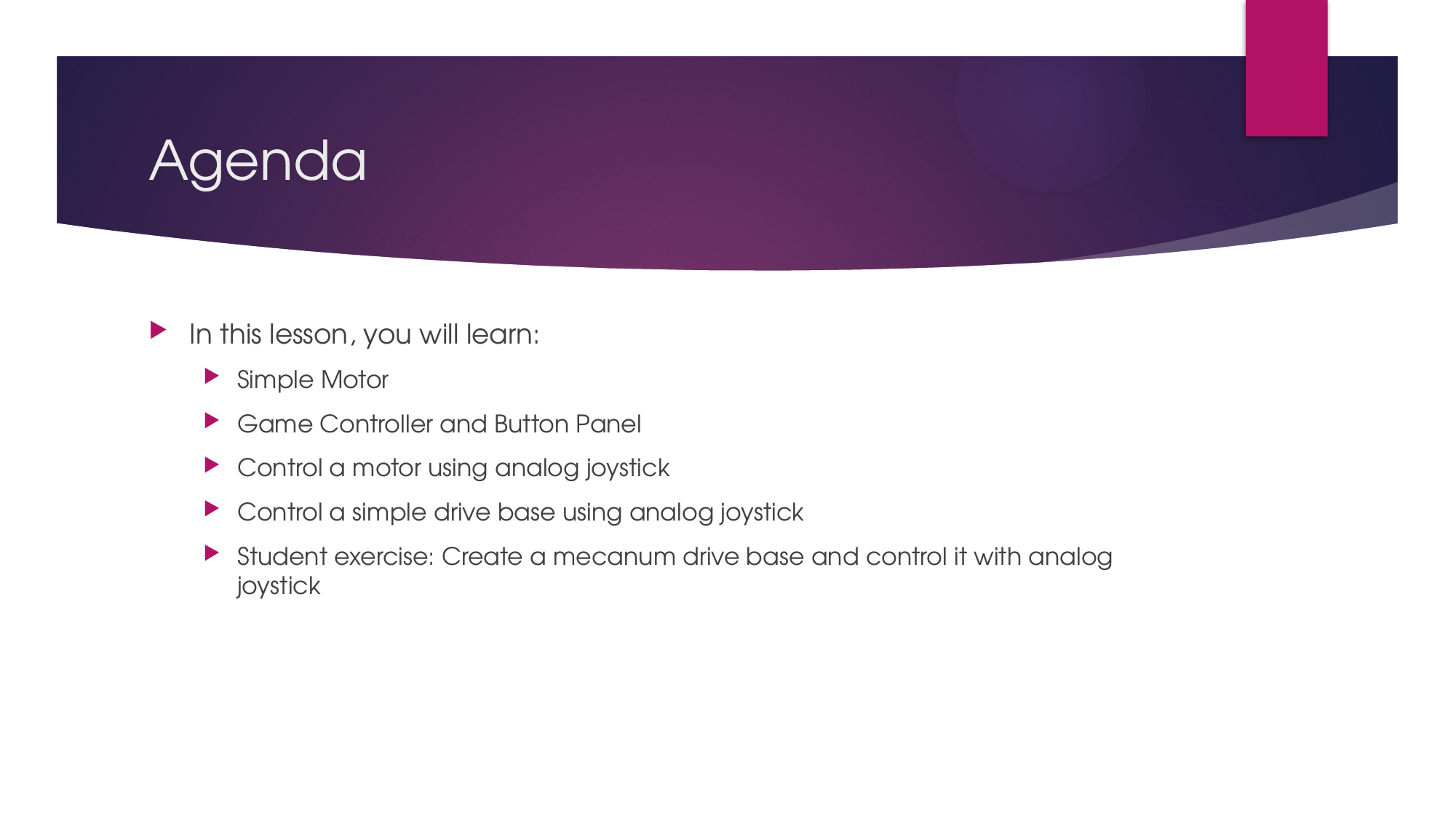

# Agenda
In this lesson, you will learn:
Simple Motor
Game Controller and Button Panel
Control a motor using analog joystick
Control a simple drive base using analog joystick
Student exercise: Create a mecanum drive base and control it with analog joystick